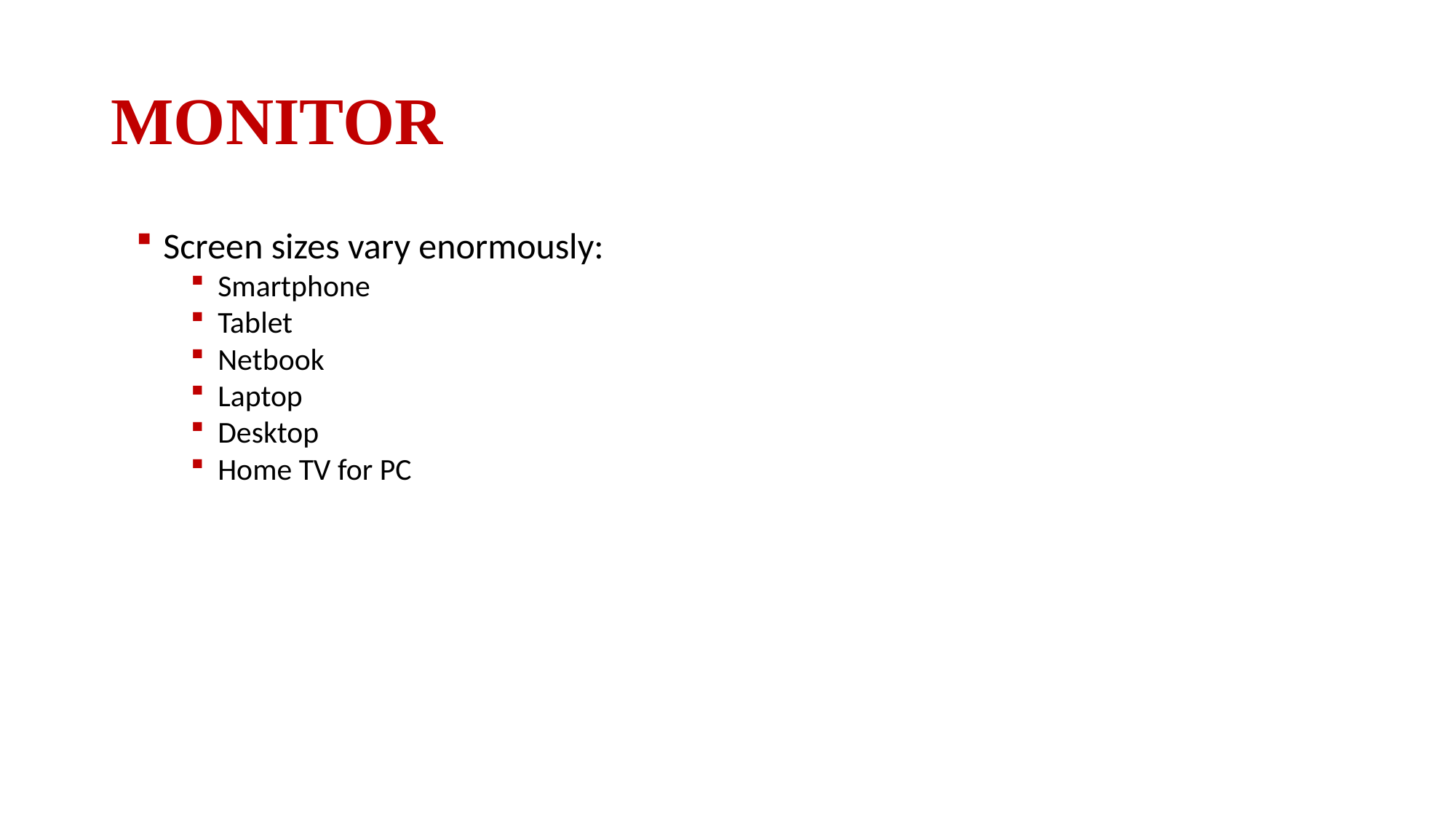

# MONITOR
Screen sizes vary enormously:
Smartphone
Tablet
Netbook
Laptop
Desktop
Home TV for PC